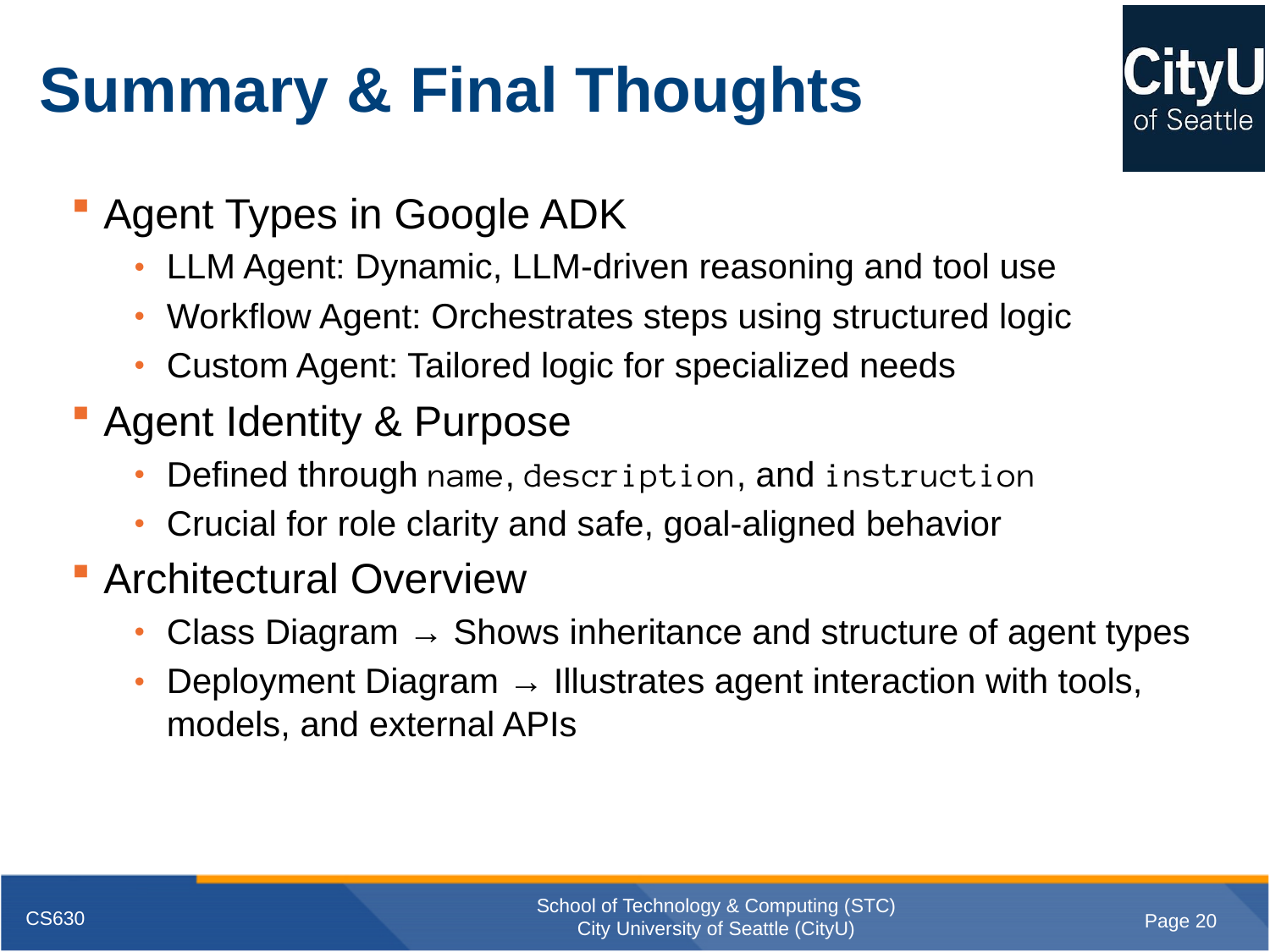

# Summary & Final Thoughts
Agent Types in Google ADK
LLM Agent: Dynamic, LLM-driven reasoning and tool use
Workflow Agent: Orchestrates steps using structured logic
Custom Agent: Tailored logic for specialized needs
Agent Identity & Purpose
Defined through name, description, and instruction
Crucial for role clarity and safe, goal-aligned behavior
Architectural Overview
Class Diagram → Shows inheritance and structure of agent types
Deployment Diagram → Illustrates agent interaction with tools, models, and external APIs